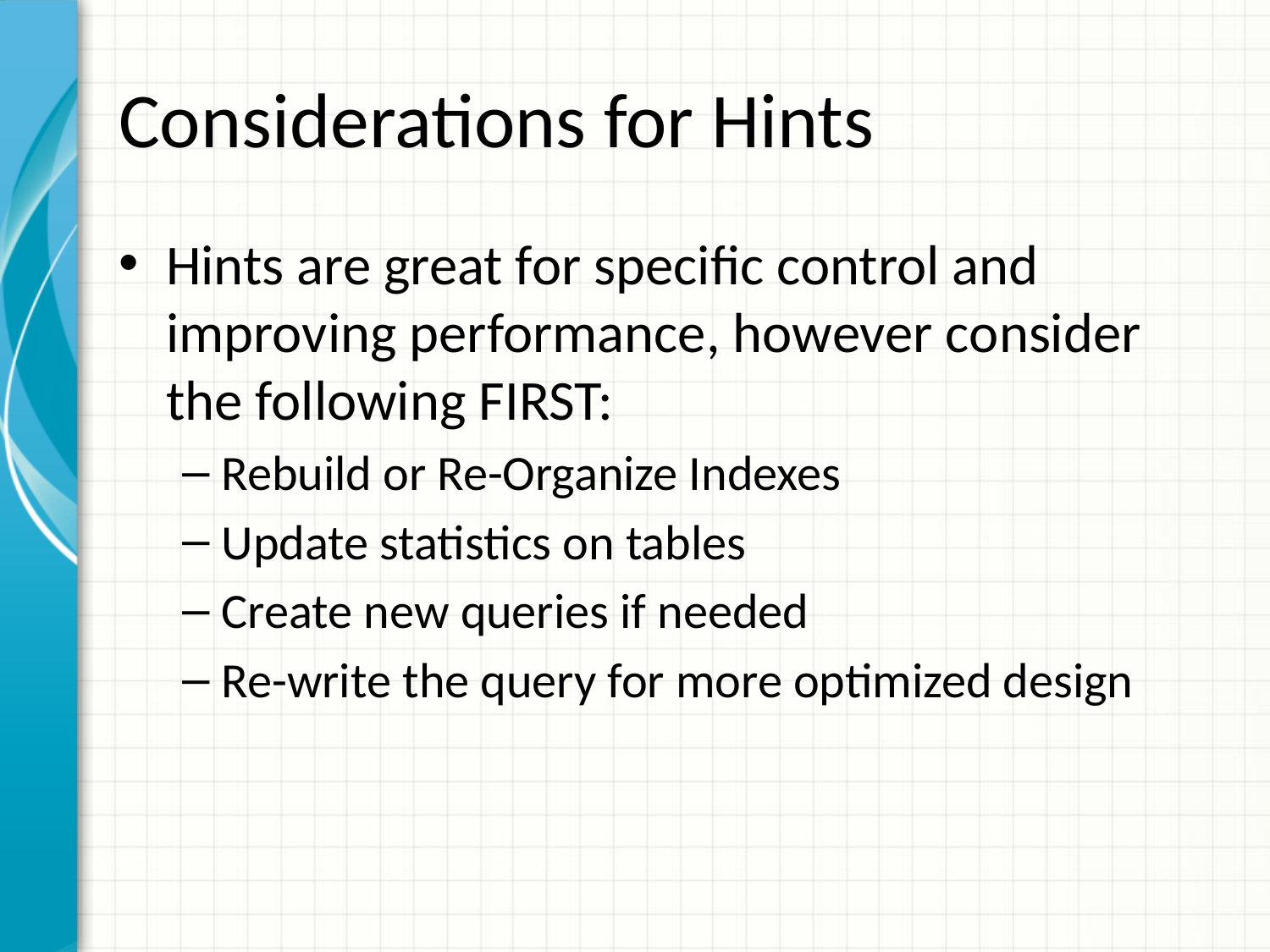

# Considerations for Hints
Hints are great for specific control and improving performance, however consider the following FIRST:
Rebuild or Re-Organize Indexes
Update statistics on tables
Create new queries if needed
Re-write the query for more optimized design